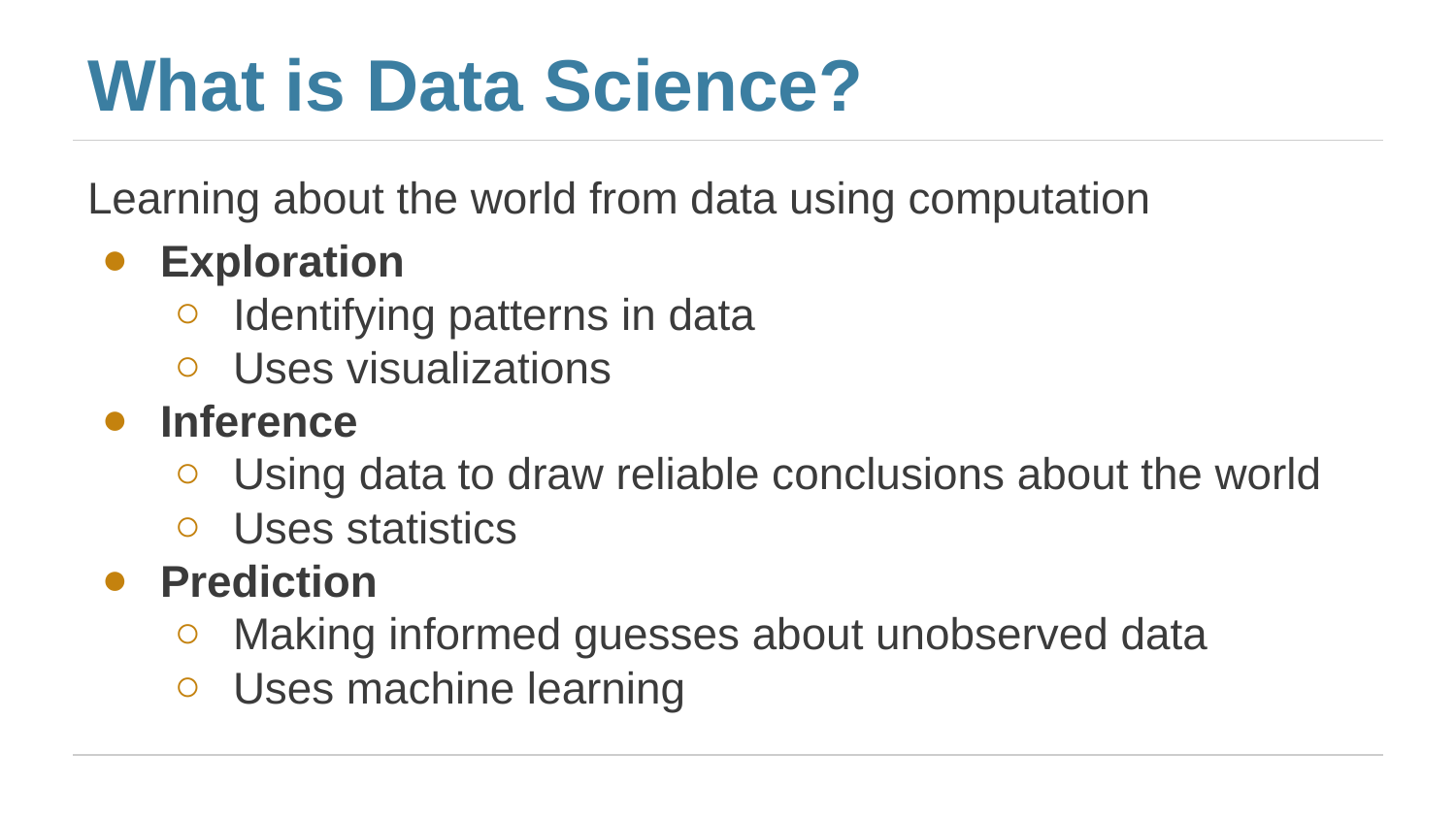

# What is Data Science?
Learning about the world from data using computation
Exploration
Identifying patterns in data
Uses visualizations
Inference
Using data to draw reliable conclusions about the world
Uses statistics
Prediction
Making informed guesses about unobserved data
Uses machine learning